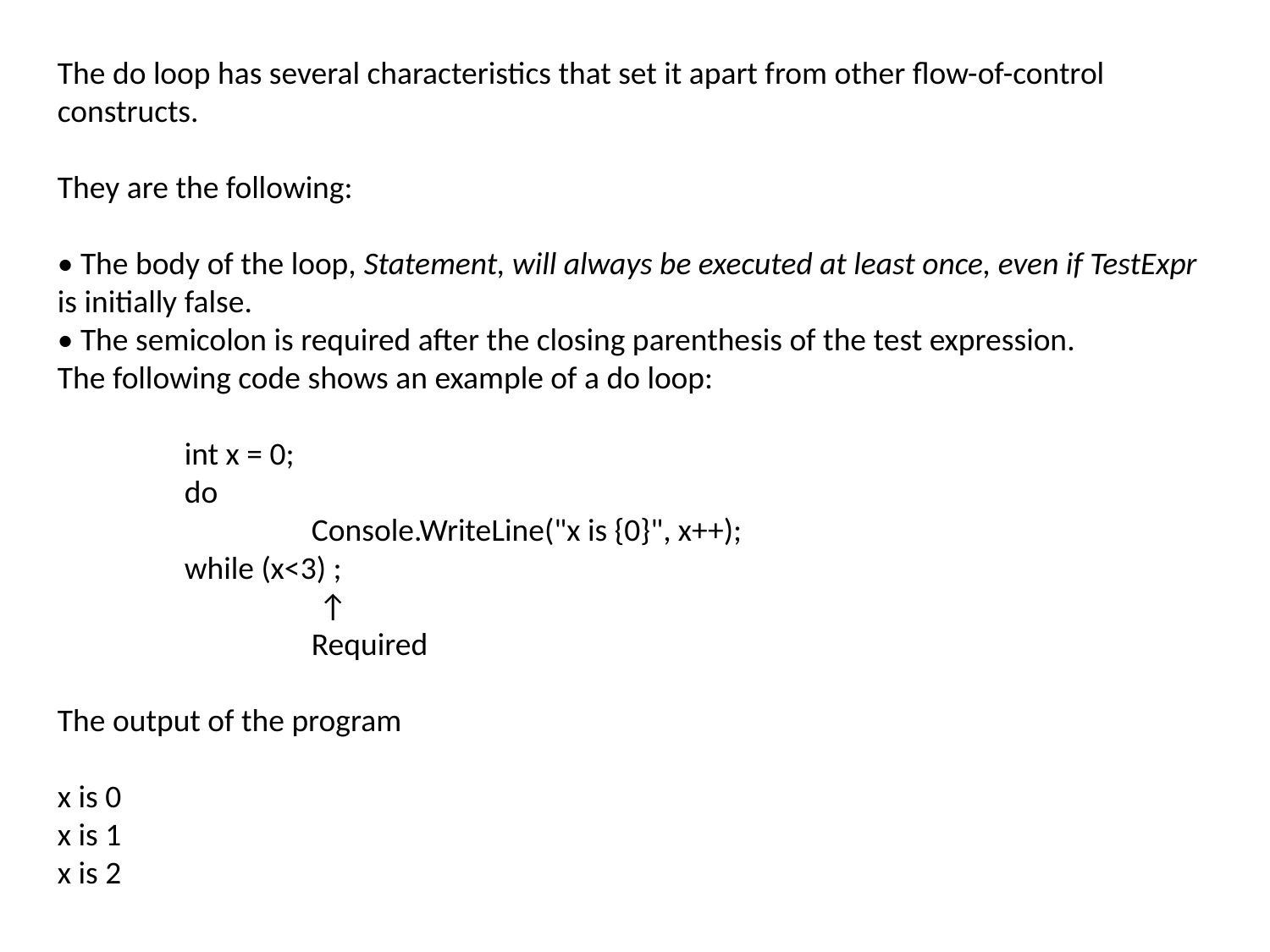

The do loop has several characteristics that set it apart from other flow-of-control constructs.

They are the following:

• The body of the loop, Statement, will always be executed at least once, even if TestExpr
is initially false.
• The semicolon is required after the closing parenthesis of the test expression.
The following code shows an example of a do loop:

	int x = 0;
	do
		Console.WriteLine("x is {0}", x++);
	while (x<3) ;
                 		 ↑
		Required

The output of the program

x is 0
x is 1
x is 2